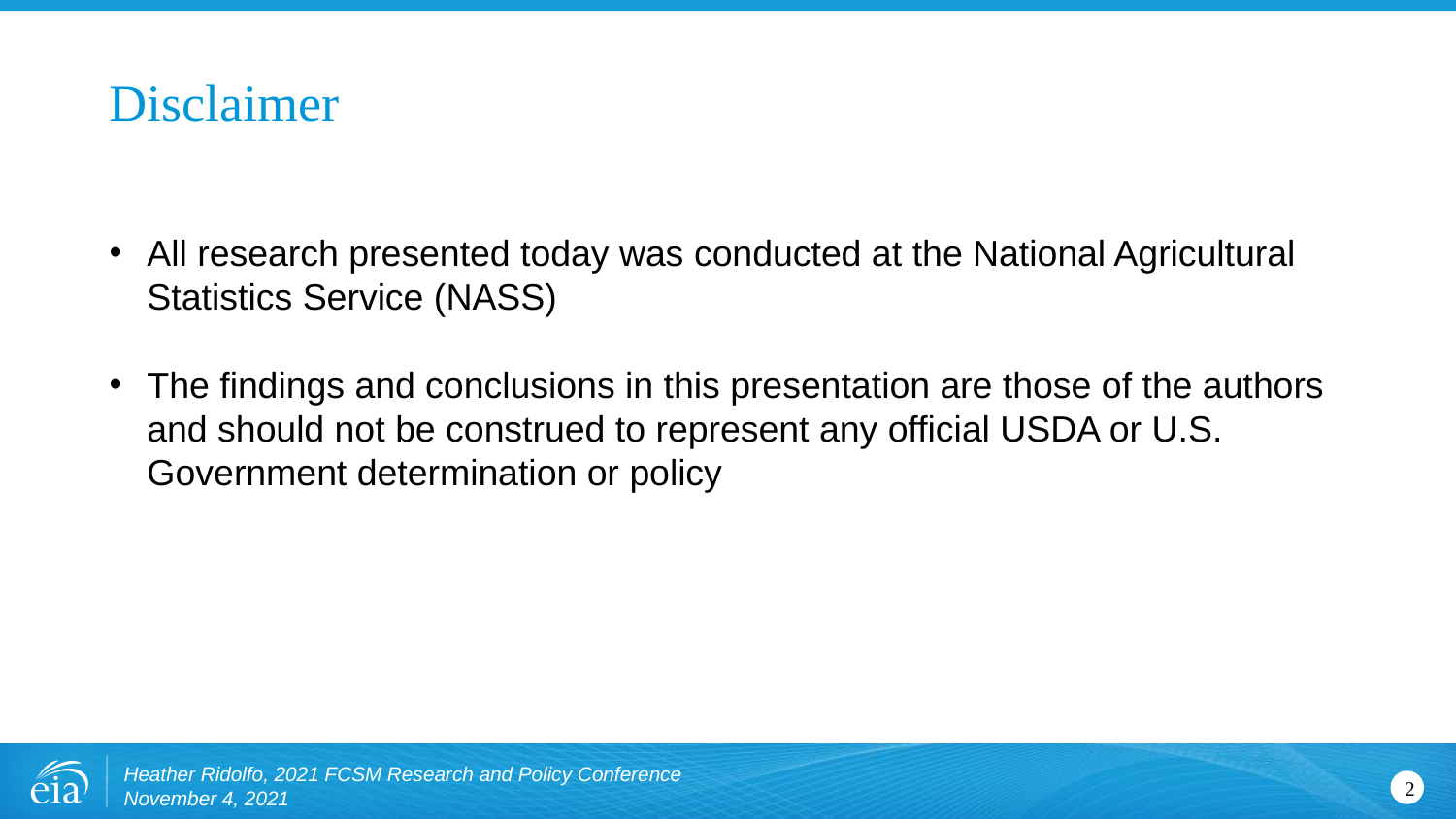

# Disclaimer

All research presented today was conducted at the National Agricultural Statistics Service (NASS)
The findings and conclusions in this presentation are those of the authors and should not be construed to represent any official USDA or U.S. Government determination or policy

Heather Ridolfo, 2021 FCSM Research and Policy Conference
November 4, 2021
2